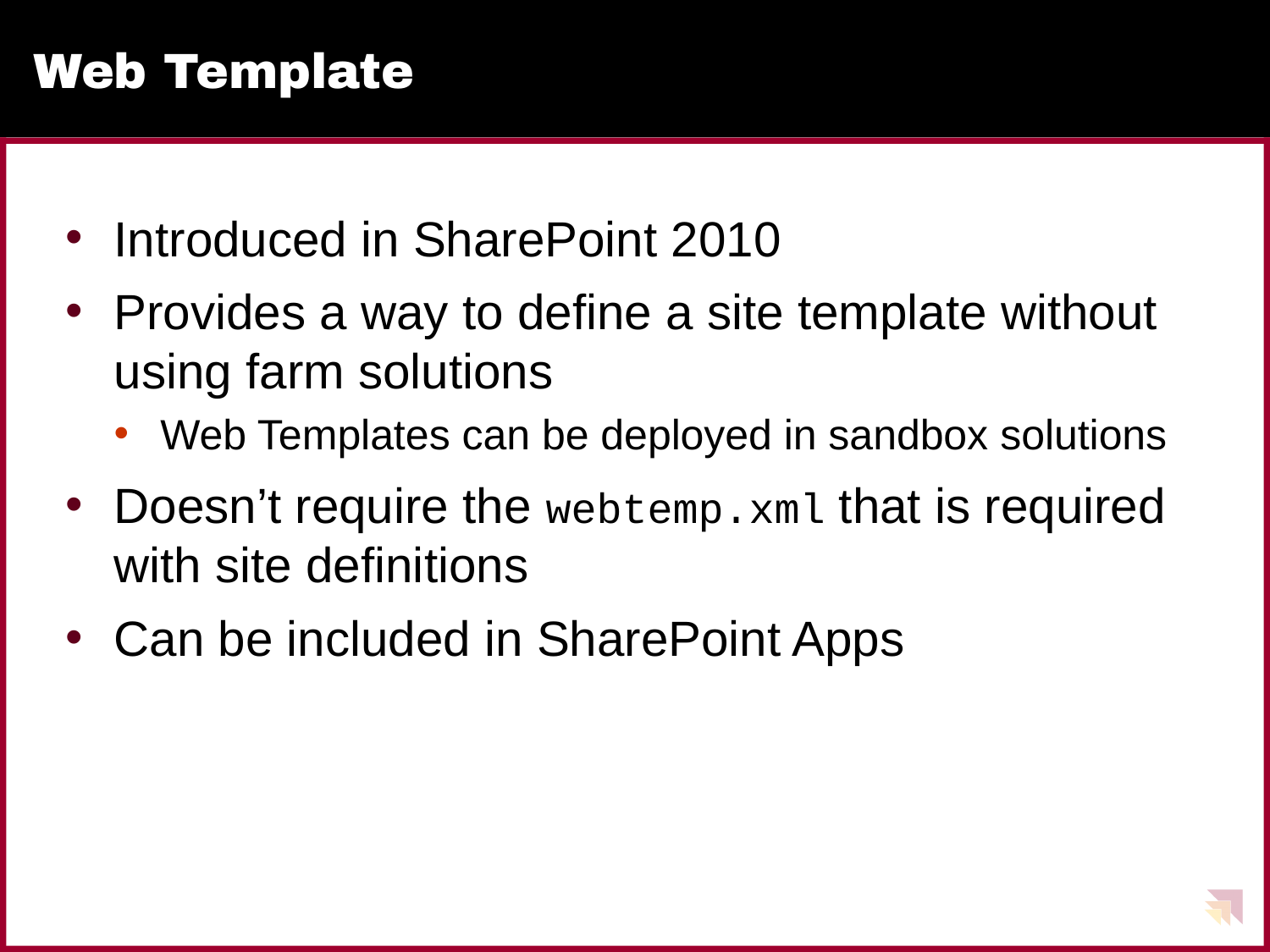

# Web Template
Introduced in SharePoint 2010
Provides a way to define a site template without using farm solutions
Web Templates can be deployed in sandbox solutions
Doesn’t require the webtemp.xml that is required with site definitions
Can be included in SharePoint Apps